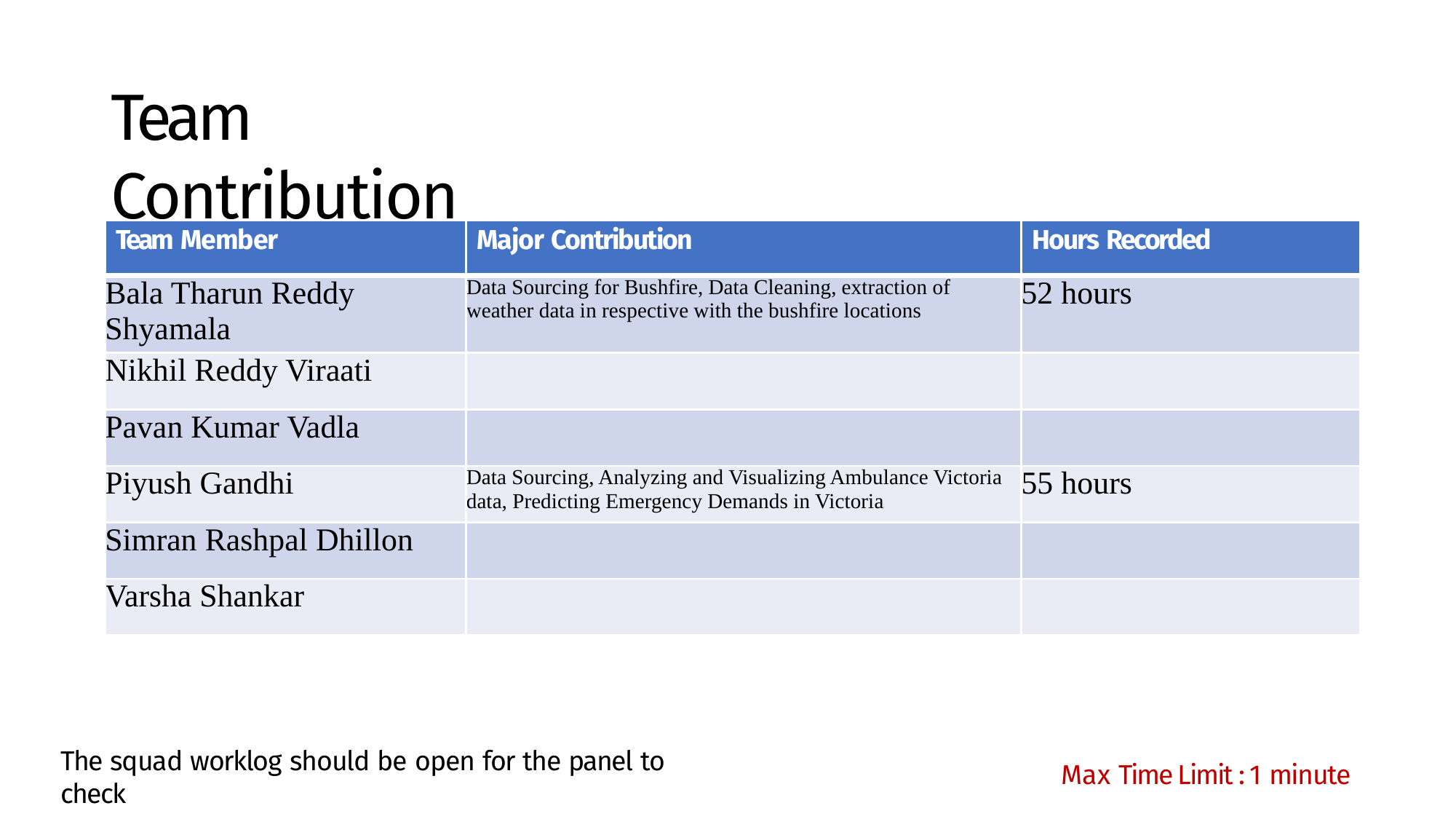

# Team Contribution
| Team Member | Major Contribution | Hours Recorded |
| --- | --- | --- |
| Bala Tharun Reddy Shyamala | Data Sourcing for Bushfire, Data Cleaning, extraction of weather data in respective with the bushfire locations | 52 hours |
| Nikhil Reddy Viraati |  |  |
| Pavan Kumar Vadla |  |  |
| Piyush Gandhi | Data Sourcing, Analyzing and Visualizing Ambulance Victoria data, Predicting Emergency Demands in Victoria | 55 hours |
| Simran Rashpal Dhillon |  |  |
| Varsha Shankar |  |  |
The squad worklog should be open for the panel to check
Max Time Limit : 1 minute